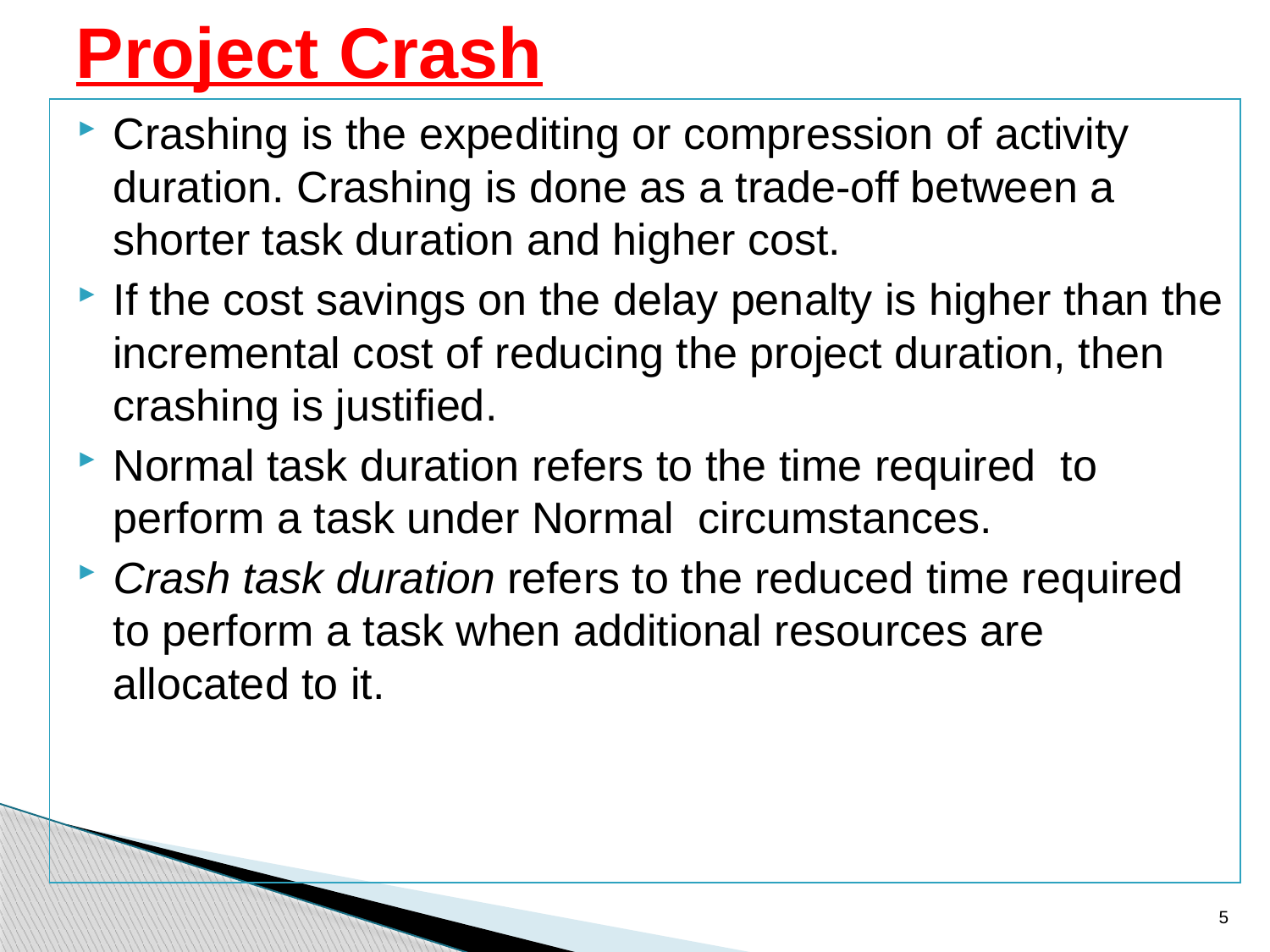

# Project Crash
Crashing is the expediting or compression of activity duration. Crashing is done as a trade-off between a shorter task duration and higher cost.
If the cost savings on the delay penalty is higher than the incremental cost of reducing the project duration, then crashing is justified.
Normal task duration refers to the time required  to perform a task under Normal  circumstances.
Crash task duration refers to the reduced time required to perform a task when additional resources are allocated to it.

5